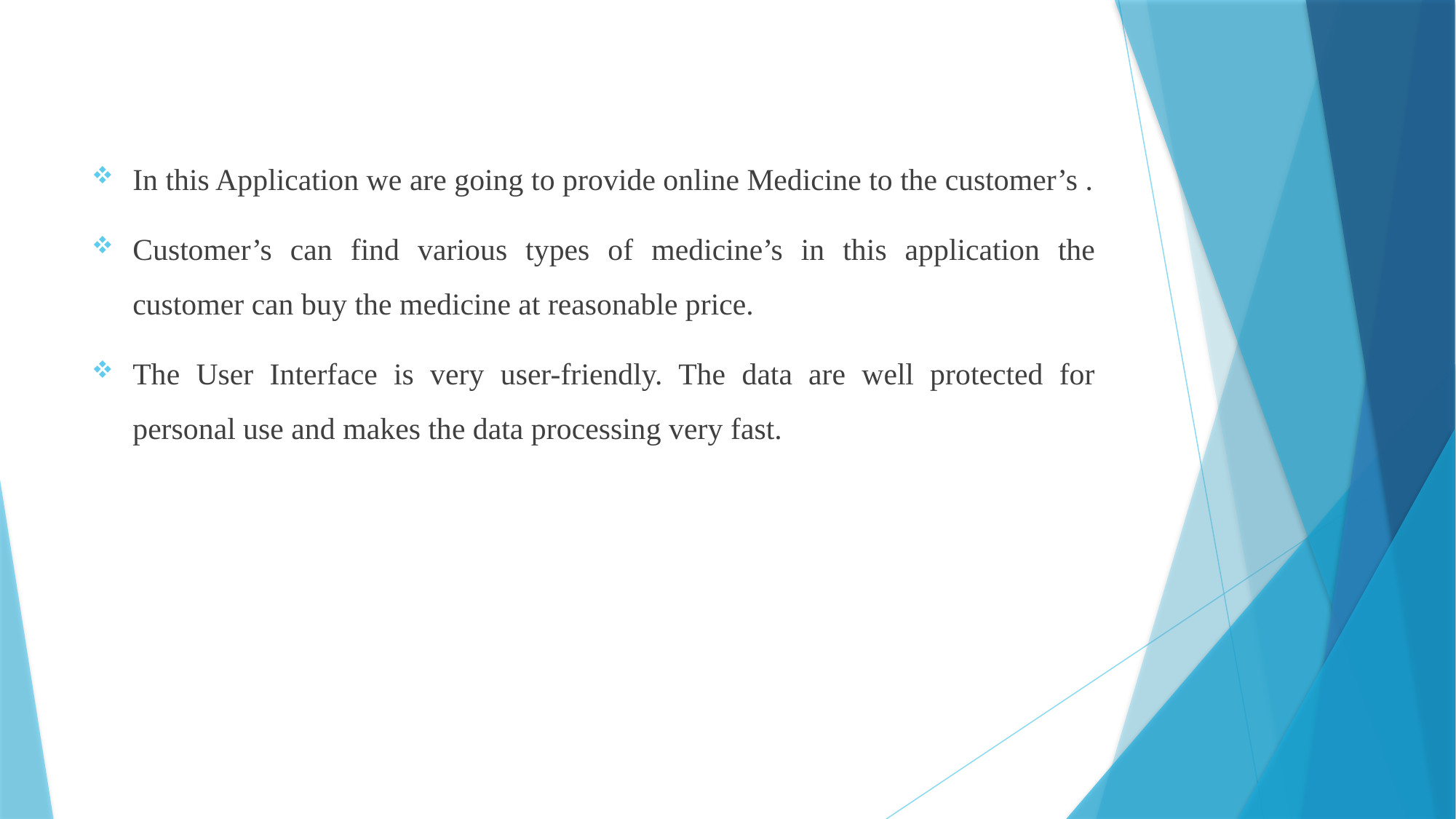

In this Application we are going to provide online Medicine to the customer’s .
Customer’s can find various types of medicine’s in this application the customer can buy the medicine at reasonable price.
The User Interface is very user-friendly. The data are well protected for personal use and makes the data processing very fast.